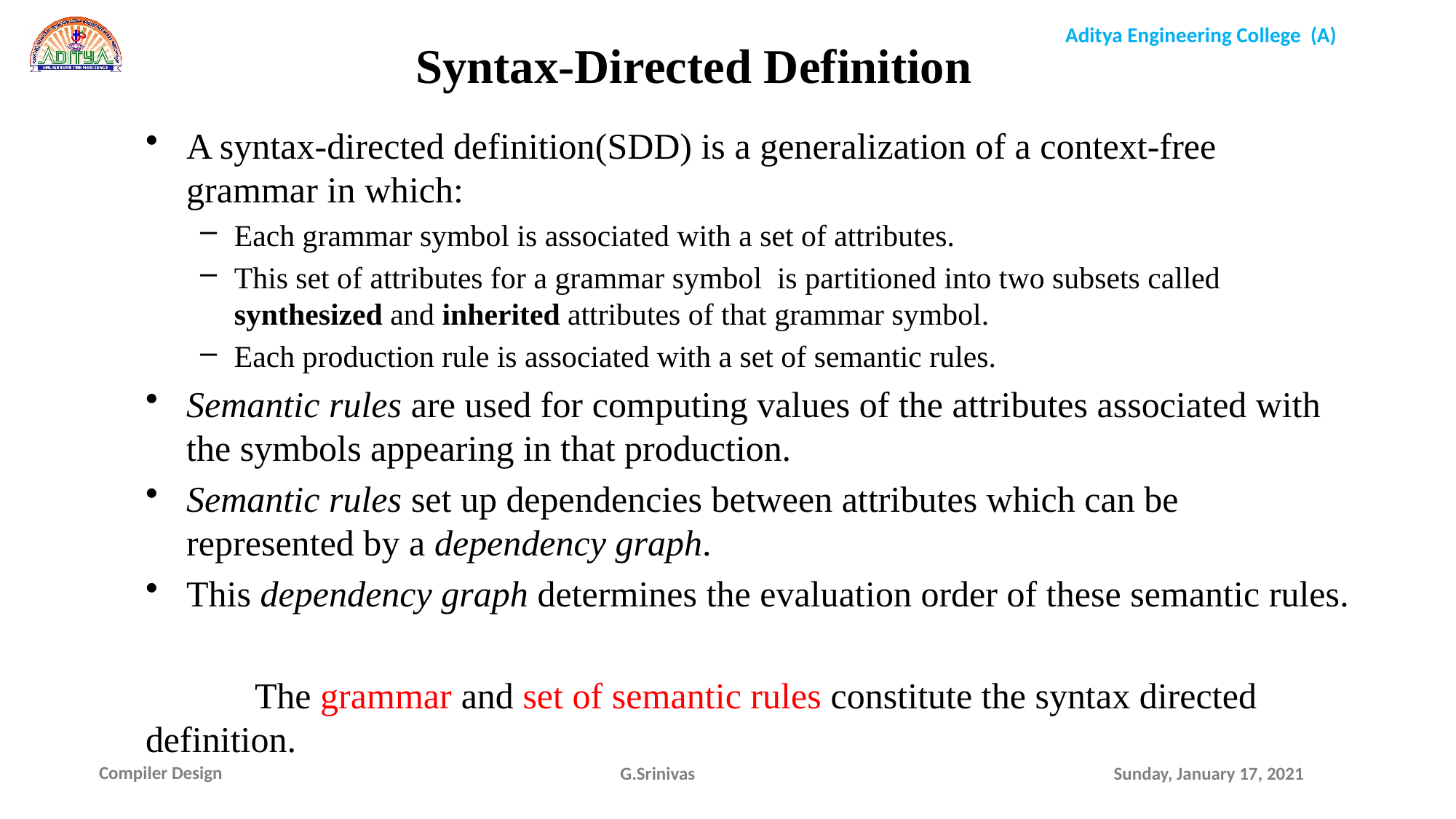

Syntax-Directed Definition
A syntax-directed definition(SDD) is a generalization of a context-free grammar in which:
Each grammar symbol is associated with a set of attributes.
This set of attributes for a grammar symbol  is partitioned into two subsets called synthesized and inherited attributes of that grammar symbol.
Each production rule is associated with a set of semantic rules.
Semantic rules are used for computing values of the attributes associated with the symbols appearing in that production.
Semantic rules set up dependencies between attributes which can be represented by a dependency graph.
This dependency graph determines the evaluation order of these semantic rules.

	The grammar and set of semantic rules constitute the syntax directed definition.

G.Srinivas
Sunday, January 17, 2021